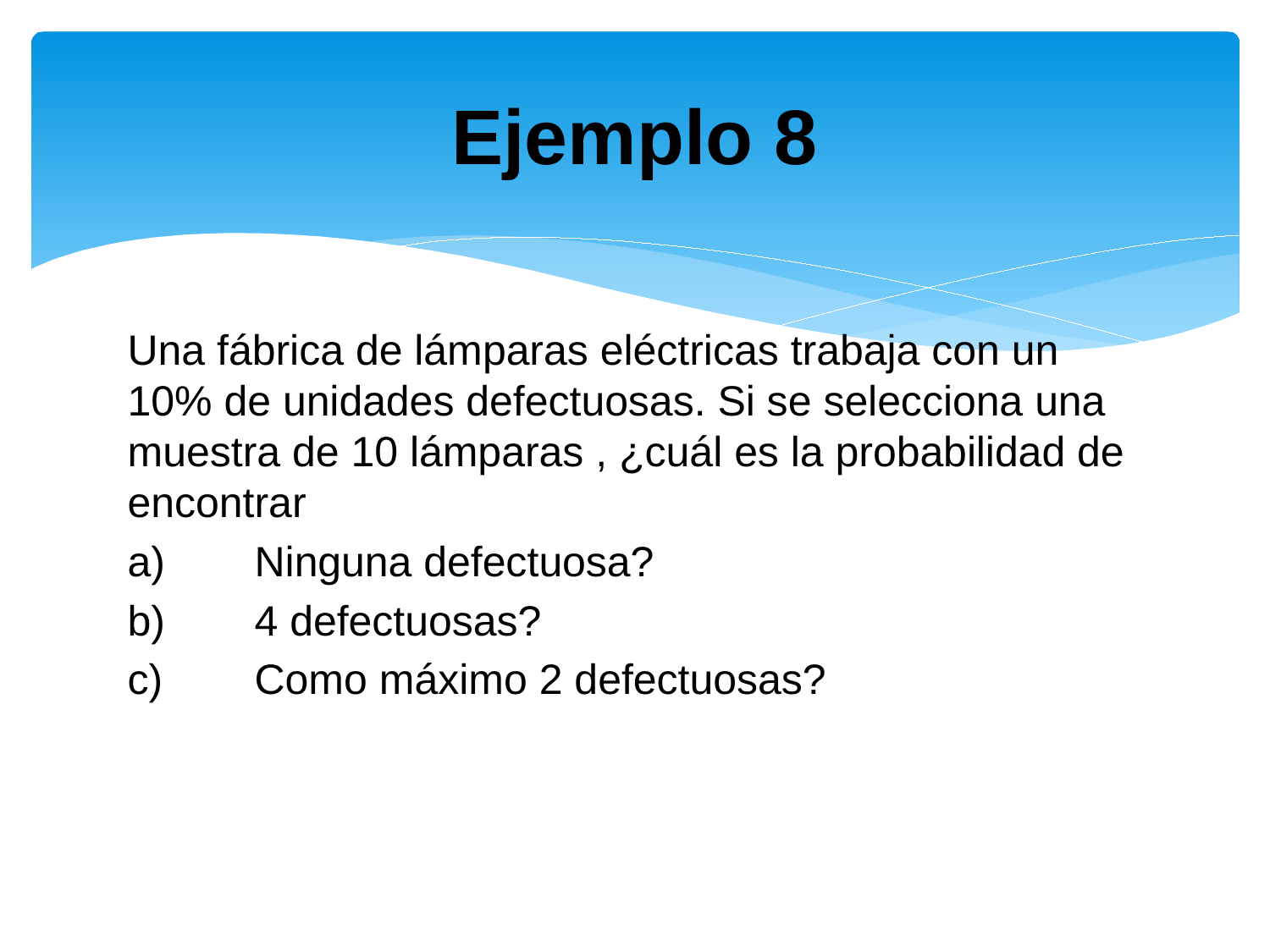

# Ejemplo 8
Una fábrica de lámparas eléctricas trabaja con un 10% de unidades defectuosas. Si se selecciona una muestra de 10 lámparas , ¿cuál es la probabilidad de encontrar
a)	Ninguna defectuosa?
b)	4 defectuosas?
c)	Como máximo 2 defectuosas?